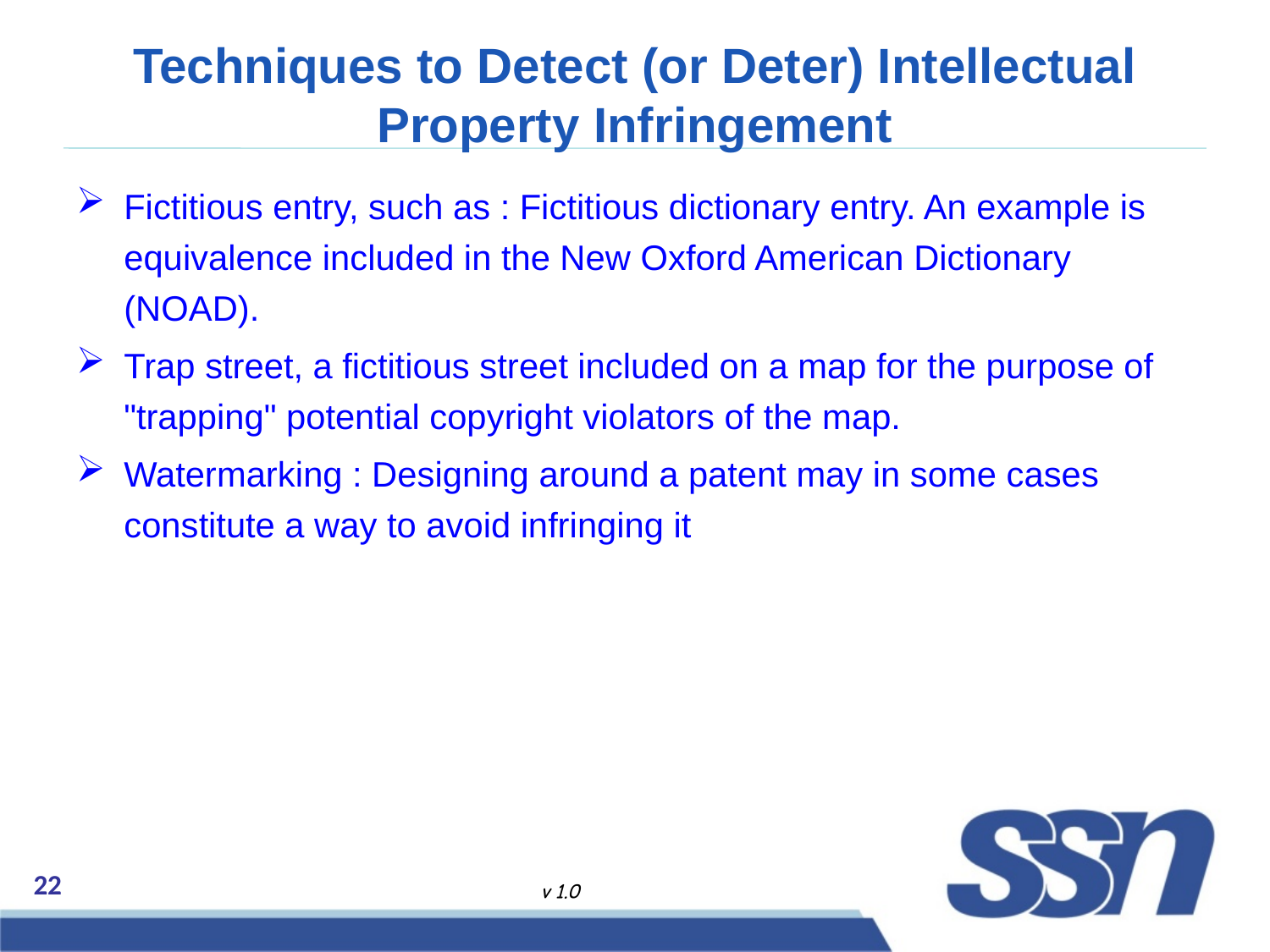

# Techniques to Detect (or Deter) Intellectual Property Infringement
Fictitious entry, such as : Fictitious dictionary entry. An example is equivalence included in the New Oxford American Dictionary (NOAD).
Trap street, a fictitious street included on a map for the purpose of "trapping" potential copyright violators of the map.
Watermarking : Designing around a patent may in some cases constitute a way to avoid infringing it